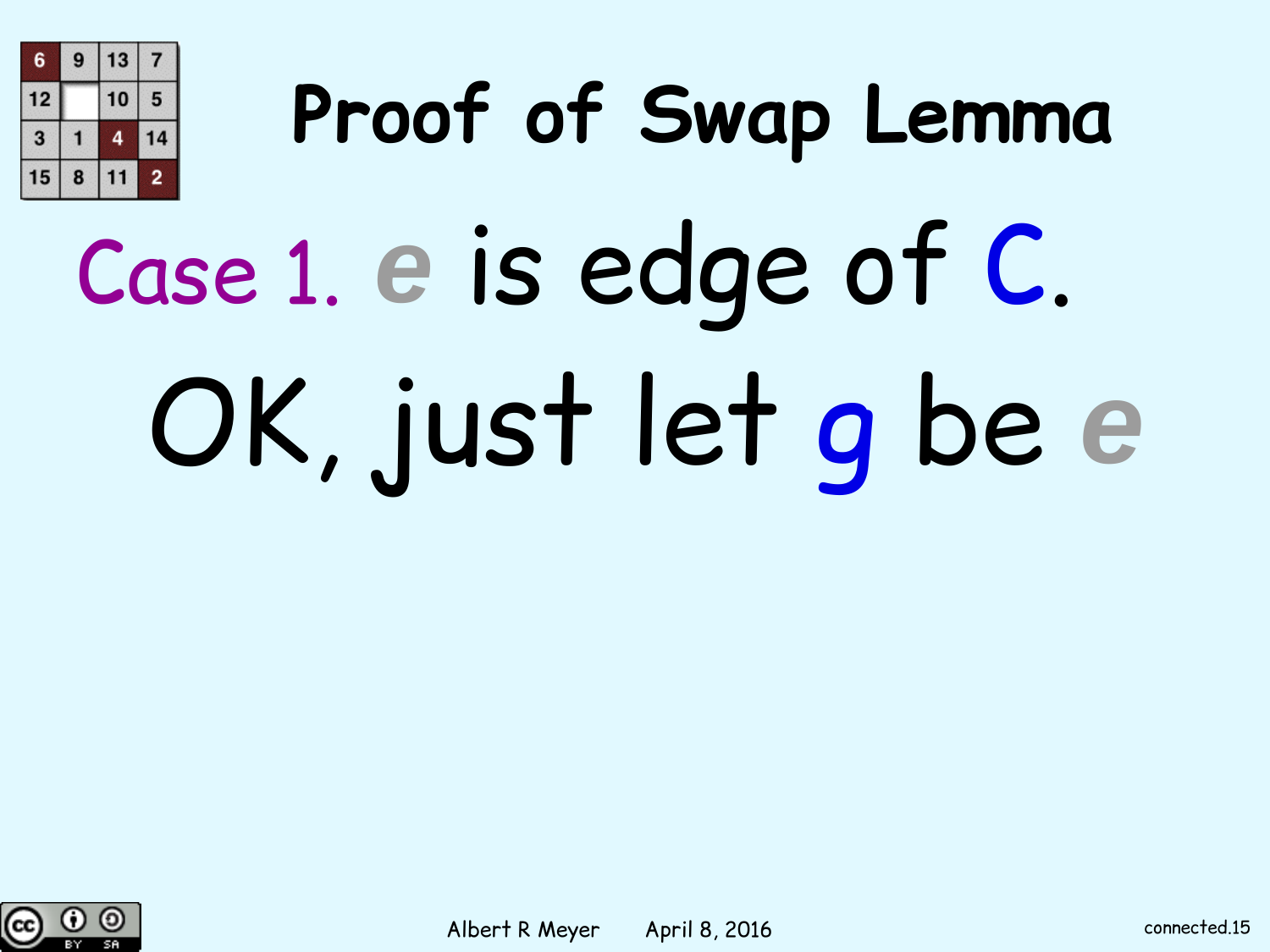

# Proof of Swap Lemma
Case 1. e is edge of C.
  OK, just let g be e
connected.15